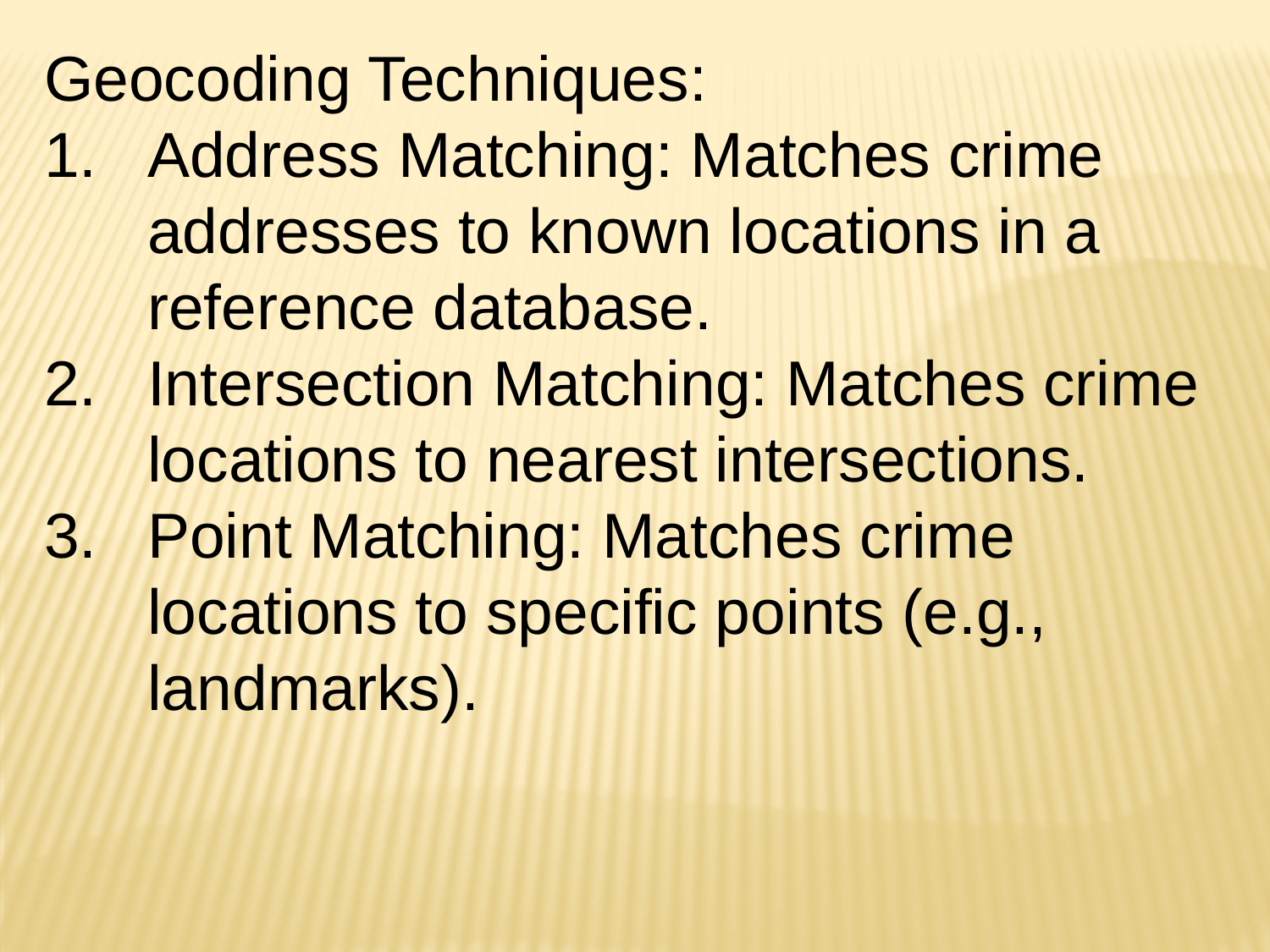

Geocoding Techniques:
Address Matching: Matches crime addresses to known locations in a reference database.
Intersection Matching: Matches crime locations to nearest intersections.
Point Matching: Matches crime locations to specific points (e.g., landmarks).